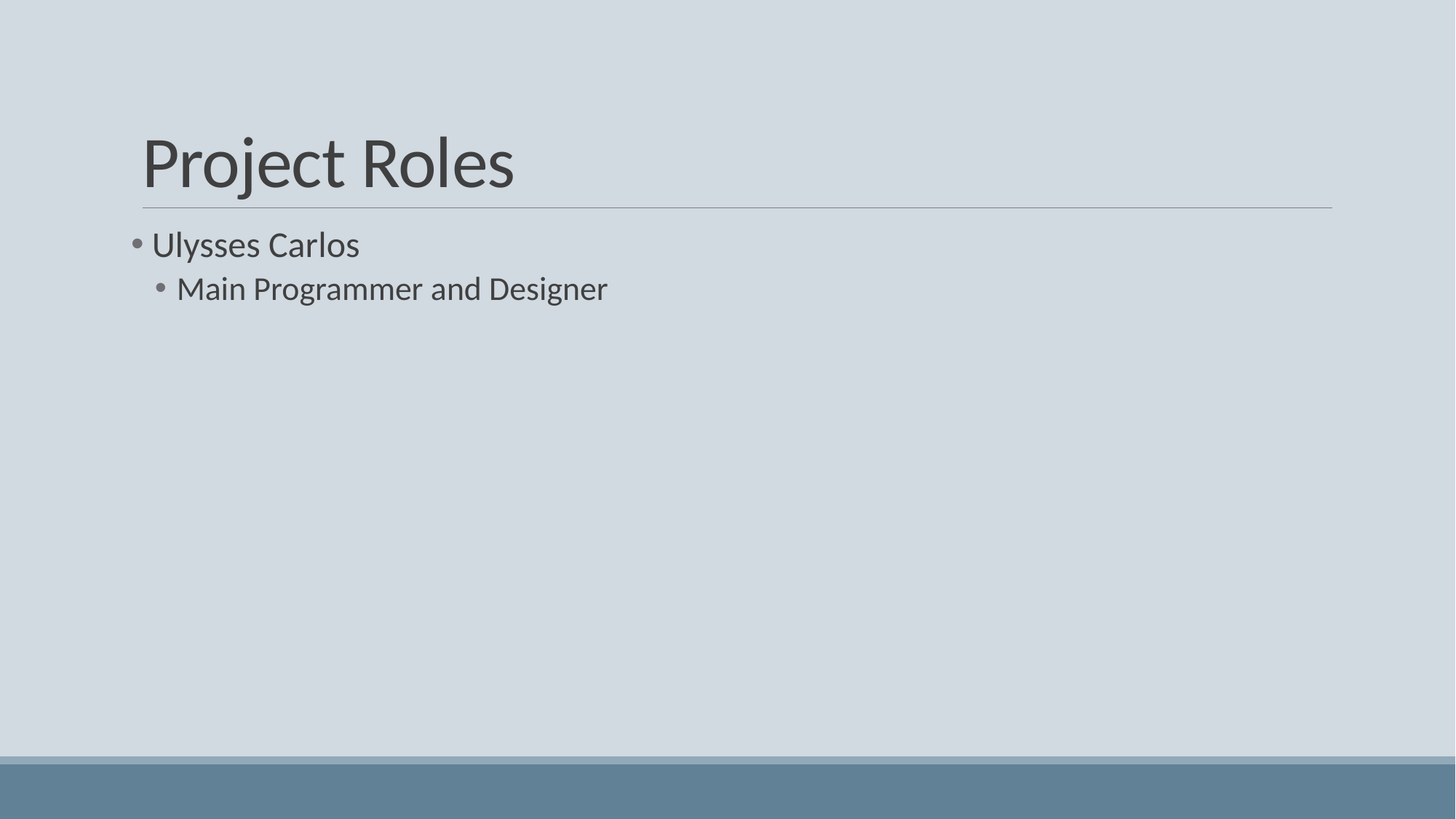

# Project Roles
 Ulysses Carlos
Main Programmer and Designer